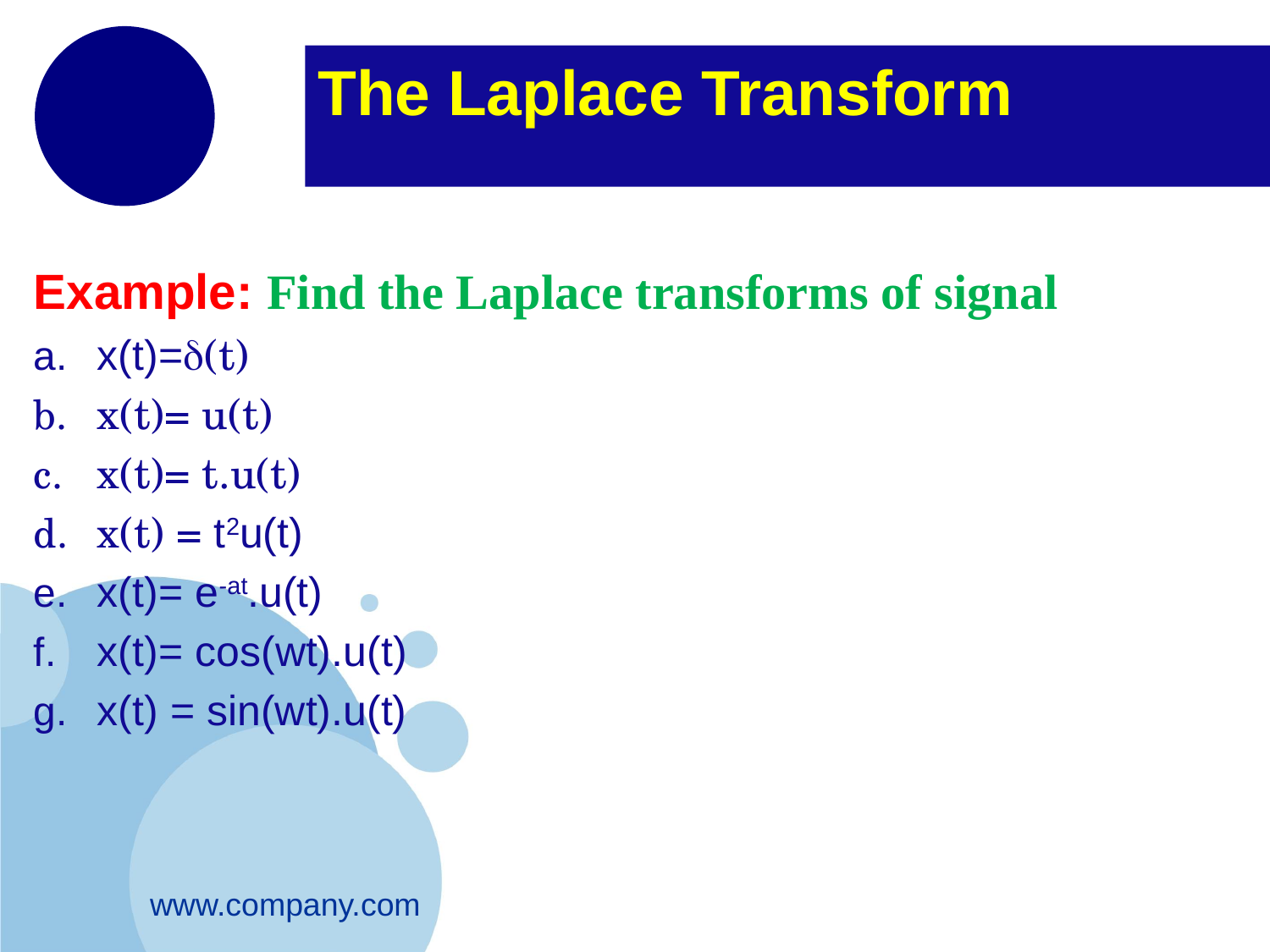

# The Laplace Transform
Example: Find the Laplace transforms of signal
x(t)=δ(t)
x(t)= u(t)
x(t)= t.u(t)
x(t) = t2u(t)
x(t)= e-at.u(t)
x(t)= cos(wt).u(t)
x(t) = sin(wt).u(t)